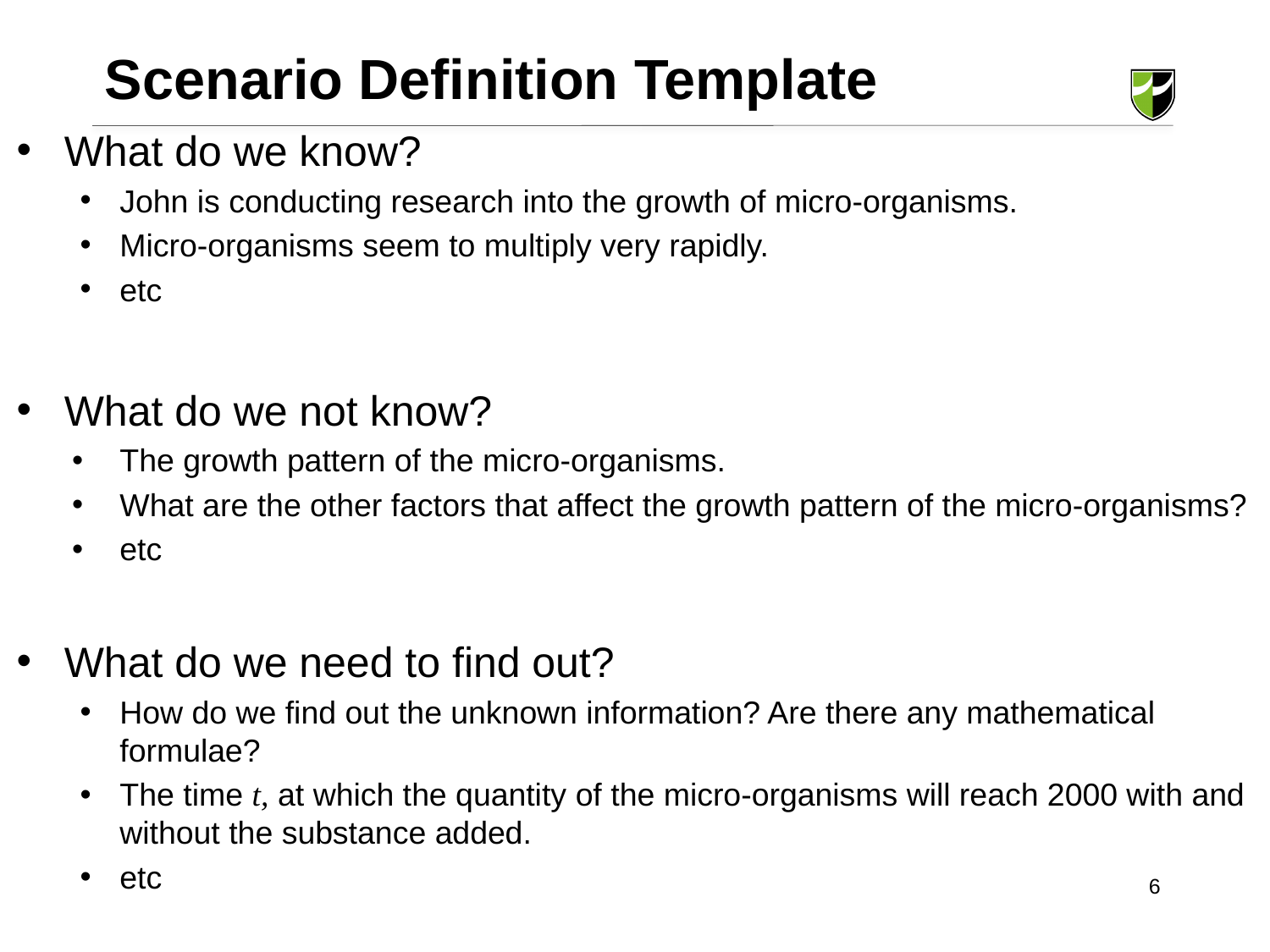

# Scenario Definition Template
What do we know?
John is conducting research into the growth of micro-organisms.
Micro-organisms seem to multiply very rapidly.
etc

What do we not know?
The growth pattern of the micro-organisms.
What are the other factors that affect the growth pattern of the micro-organisms?
etc

What do we need to find out?
How do we find out the unknown information? Are there any mathematical formulae?
The time t, at which the quantity of the micro-organisms will reach 2000 with and without the substance added.
etc
6